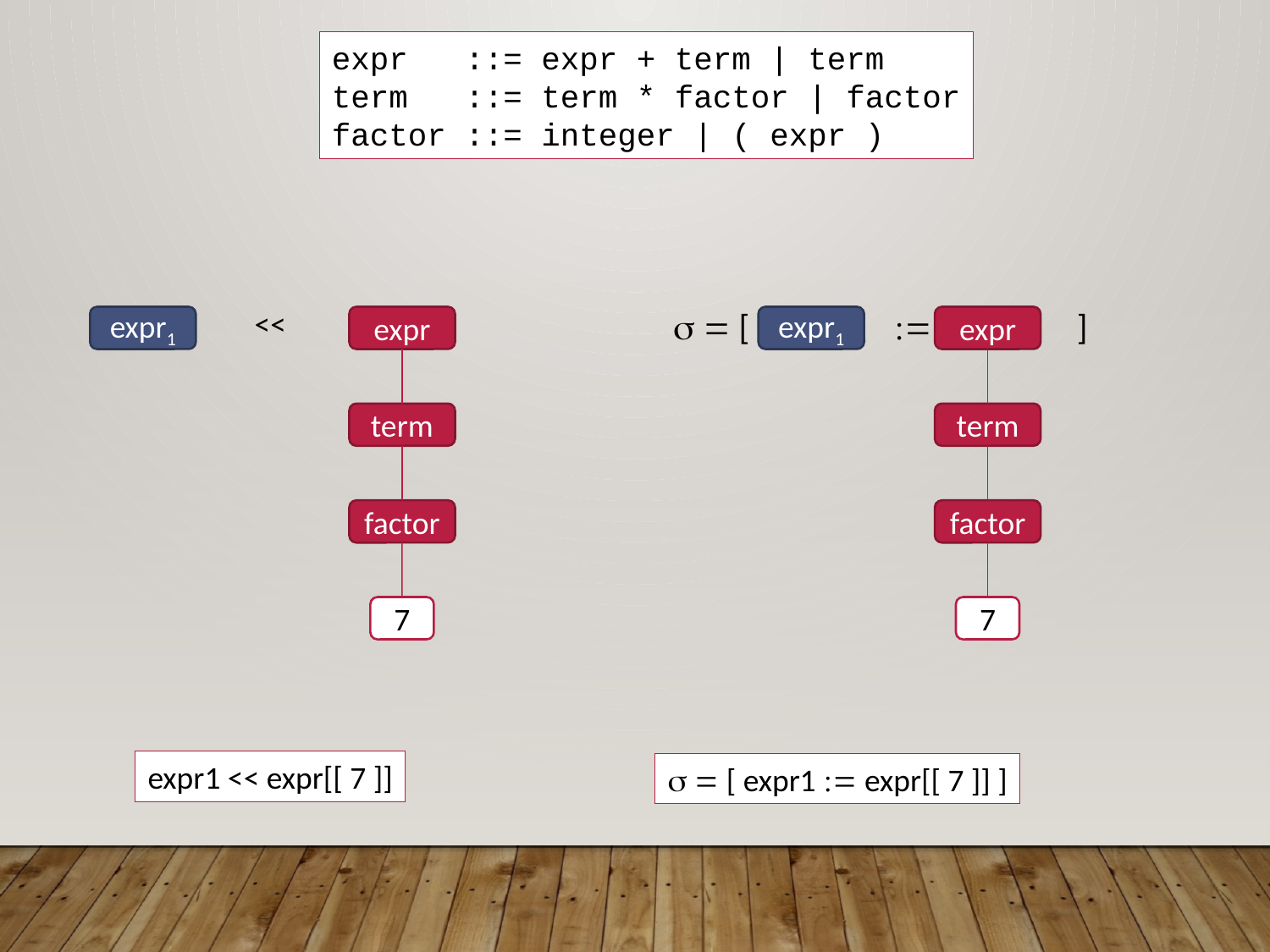

expr   ::= expr + term | term
term   ::= term * factor | factor
factor ::= integer | ( expr )
<<
σ = [                  :=                  ]
expr1
expr
term
factor
7
expr1
expr
term
factor
7
expr1 << expr[[ 7 ]]
σ = [ expr1 := expr[[ 7 ]] ]